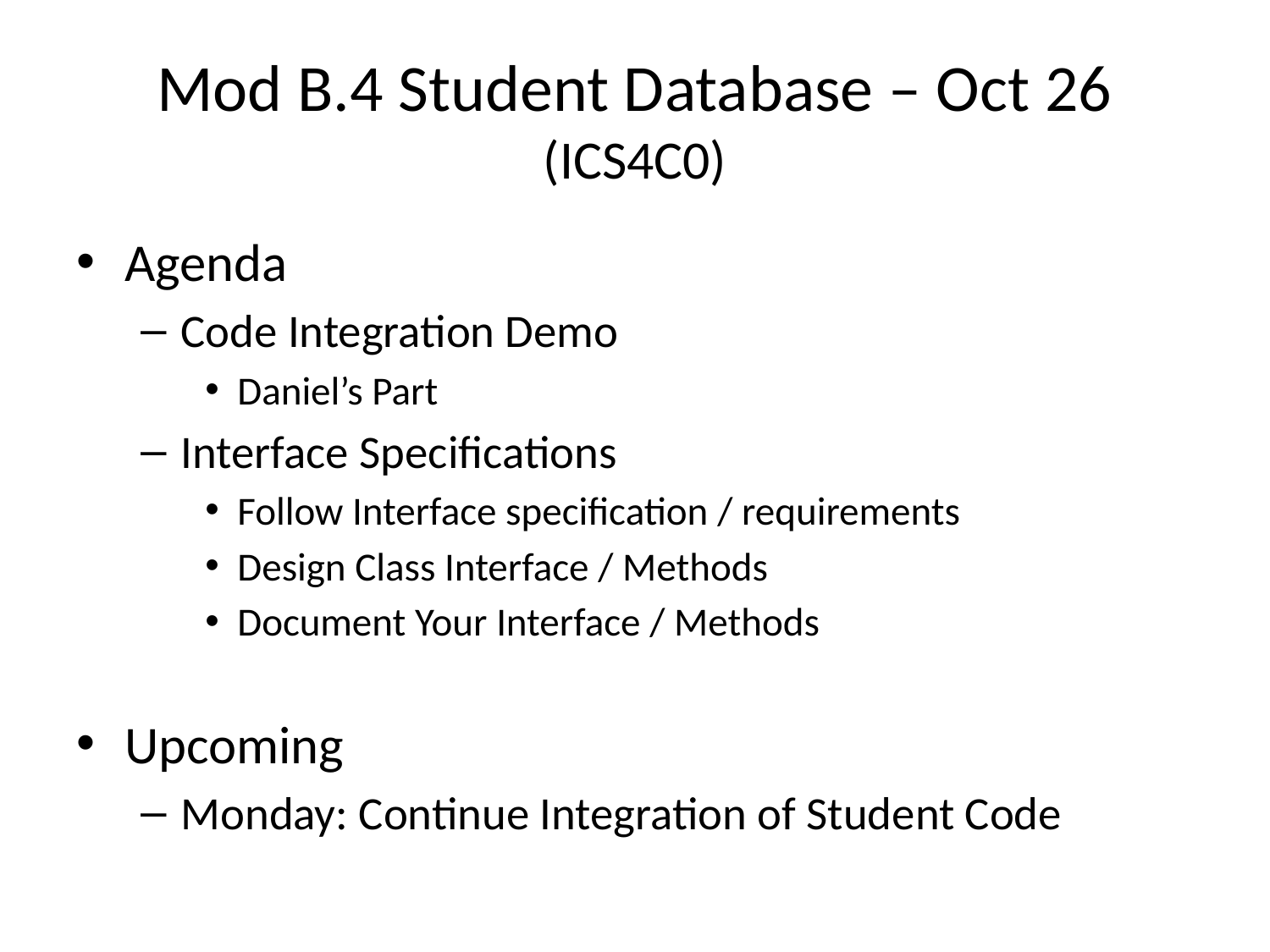

# Mod B.4 Student Database – Oct 26 (ICS4C0)
Agenda
Code Integration Demo
Daniel’s Part
Interface Specifications
Follow Interface specification / requirements
Design Class Interface / Methods
Document Your Interface / Methods

Upcoming
Monday: Continue Integration of Student Code